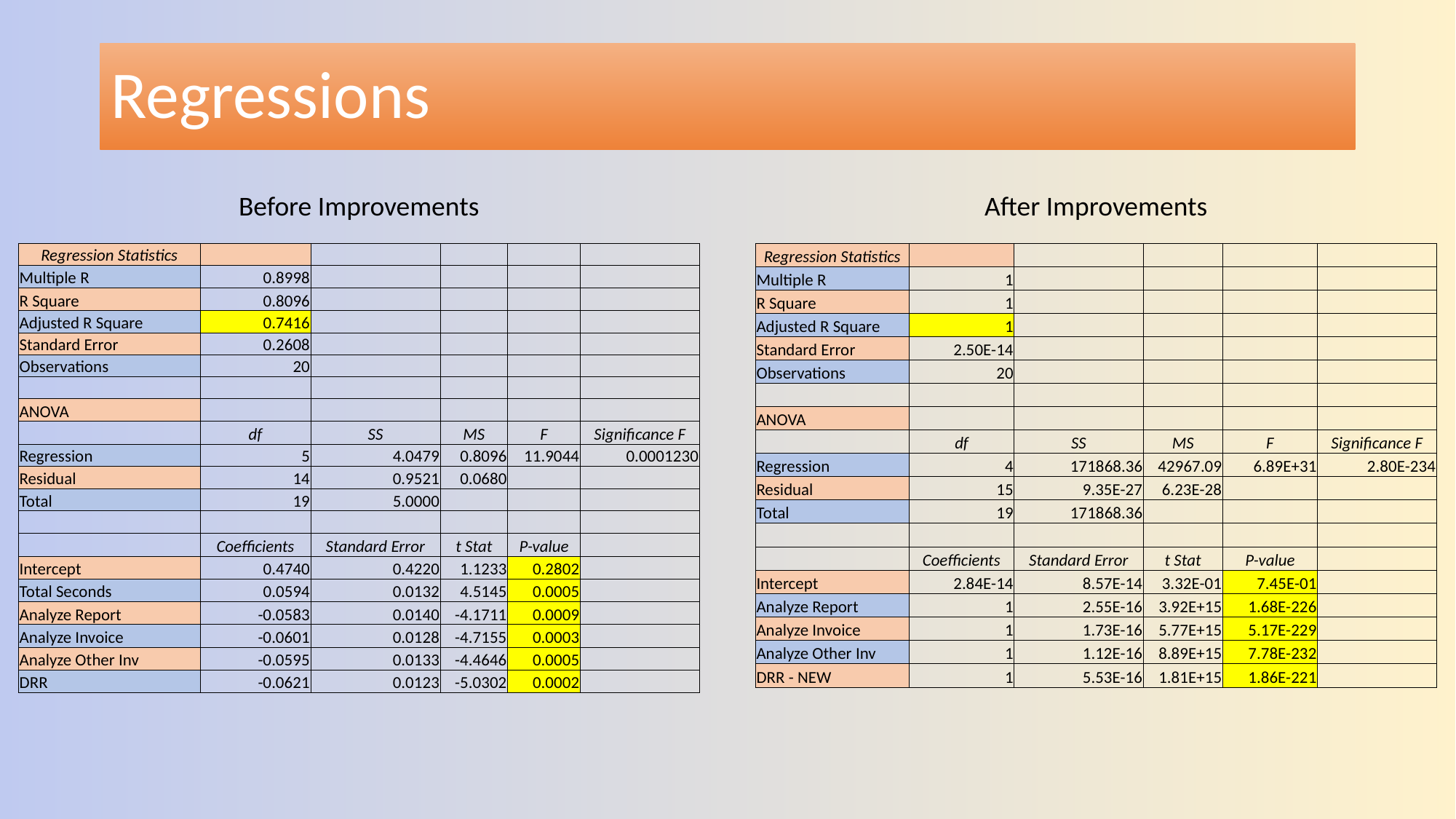

# Regressions
Before Improvements
After Improvements
| Regression Statistics |  |  |  |  |  |
| --- | --- | --- | --- | --- | --- |
| Multiple R | 0.8998 |  |  |  |  |
| R Square | 0.8096 |  |  |  |  |
| Adjusted R Square | 0.7416 |  |  |  |  |
| Standard Error | 0.2608 |  |  |  |  |
| Observations | 20 |  |  |  |  |
|  |  |  |  |  |  |
| ANOVA |  |  |  |  |  |
|  | df | SS | MS | F | Significance F |
| Regression | 5 | 4.0479 | 0.8096 | 11.9044 | 0.0001230 |
| Residual | 14 | 0.9521 | 0.0680 |  |  |
| Total | 19 | 5.0000 |  |  |  |
|  |  |  |  |  |  |
|  | Coefficients | Standard Error | t Stat | P-value |  |
| Intercept | 0.4740 | 0.4220 | 1.1233 | 0.2802 |  |
| Total Seconds | 0.0594 | 0.0132 | 4.5145 | 0.0005 |  |
| Analyze Report | -0.0583 | 0.0140 | -4.1711 | 0.0009 |  |
| Analyze Invoice | -0.0601 | 0.0128 | -4.7155 | 0.0003 |  |
| Analyze Other Inv | -0.0595 | 0.0133 | -4.4646 | 0.0005 |  |
| DRR | -0.0621 | 0.0123 | -5.0302 | 0.0002 |  |
| Regression Statistics |  |  |  |  |  |
| --- | --- | --- | --- | --- | --- |
| Multiple R | 1 |  |  |  |  |
| R Square | 1 |  |  |  |  |
| Adjusted R Square | 1 |  |  |  |  |
| Standard Error | 2.50E-14 |  |  |  |  |
| Observations | 20 |  |  |  |  |
|  |  |  |  |  |  |
| ANOVA |  |  |  |  |  |
|  | df | SS | MS | F | Significance F |
| Regression | 4 | 171868.36 | 42967.09 | 6.89E+31 | 2.80E-234 |
| Residual | 15 | 9.35E-27 | 6.23E-28 |  |  |
| Total | 19 | 171868.36 |  |  |  |
|  |  |  |  |  |  |
|  | Coefficients | Standard Error | t Stat | P-value |  |
| Intercept | 2.84E-14 | 8.57E-14 | 3.32E-01 | 7.45E-01 |  |
| Analyze Report | 1 | 2.55E-16 | 3.92E+15 | 1.68E-226 |  |
| Analyze Invoice | 1 | 1.73E-16 | 5.77E+15 | 5.17E-229 |  |
| Analyze Other Inv | 1 | 1.12E-16 | 8.89E+15 | 7.78E-232 |  |
| DRR - NEW | 1 | 5.53E-16 | 1.81E+15 | 1.86E-221 |  |